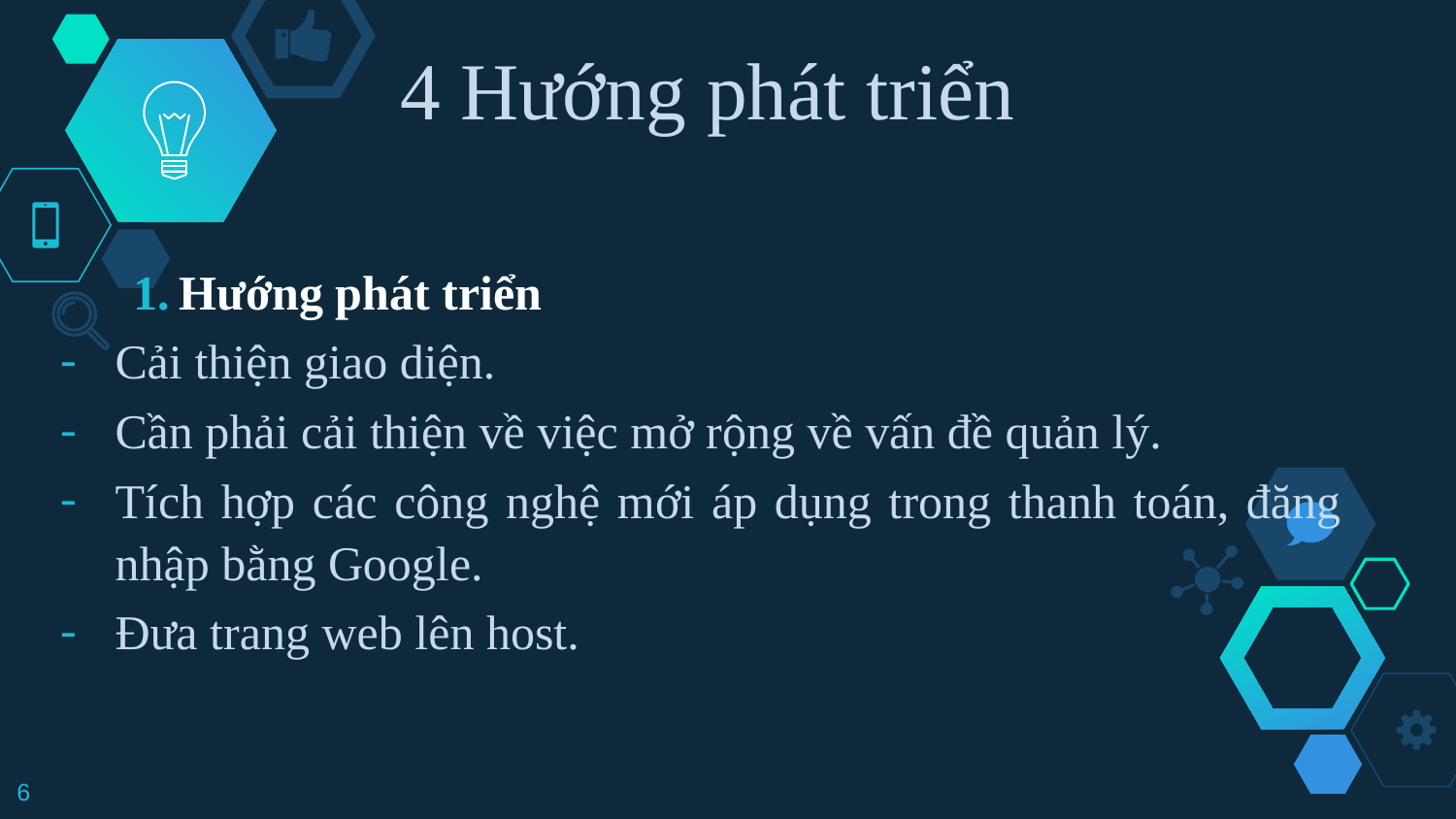

4 Hướng phát triển

Hướng phát triển
Cải thiện giao diện.
Cần phải cải thiện về việc mở rộng về vấn đề quản lý.
Tích hợp các công nghệ mới áp dụng trong thanh toán, đăng nhập bằng Google.
Đưa trang web lên host.
6